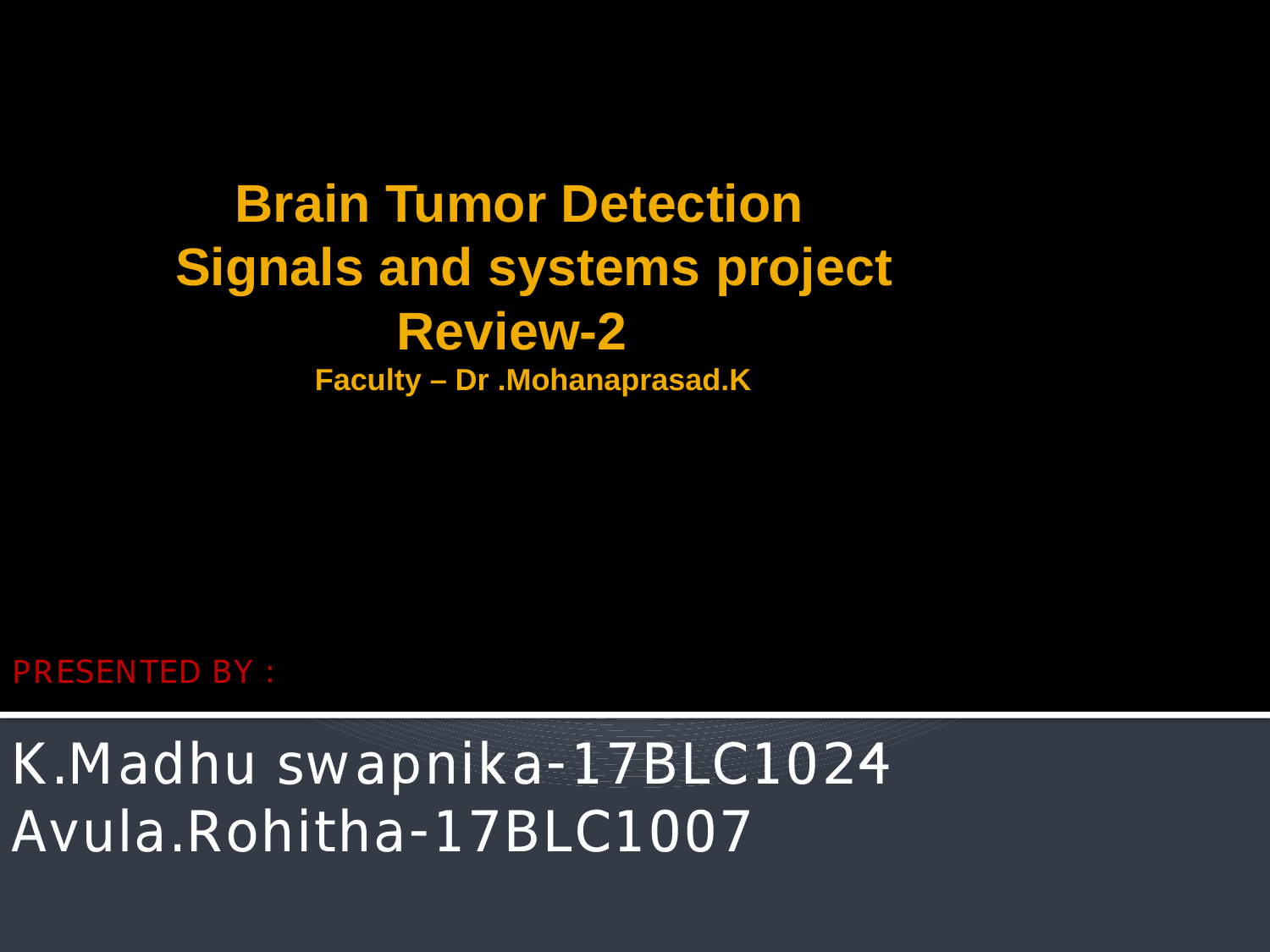

# Brain Tumor Detection Signals and systems project Review-2 Faculty – Dr .Mohanaprasad.K
PRESENTED BY :

K.Madhu swapnika-17BLC1024
Avula.Rohitha-17BLC1007